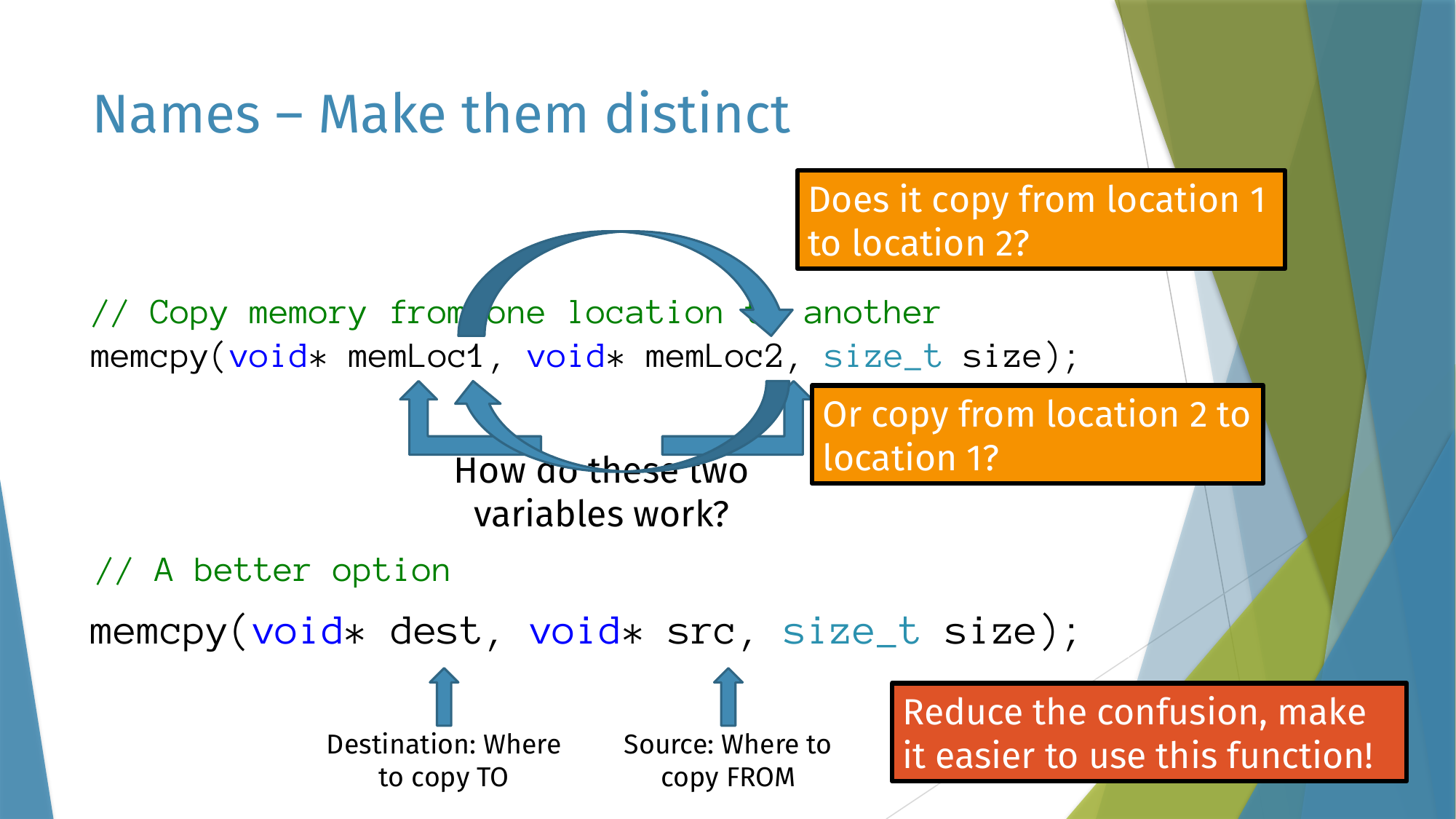

# Names – Make them distinct
Does it copy from location 1 to location 2?

// Copy memory from one location to another
memcpy(void* memLoc1, void* memLoc2, size_t size);

How do these two variables work?

Or copy from location 2 to location 1?
// A better option
memcpy(void* dest, void* src, size_t size);

Destination: Where to copy TO

Source: Where to copy FROM
Reduce the confusion, make it easier to use this function!